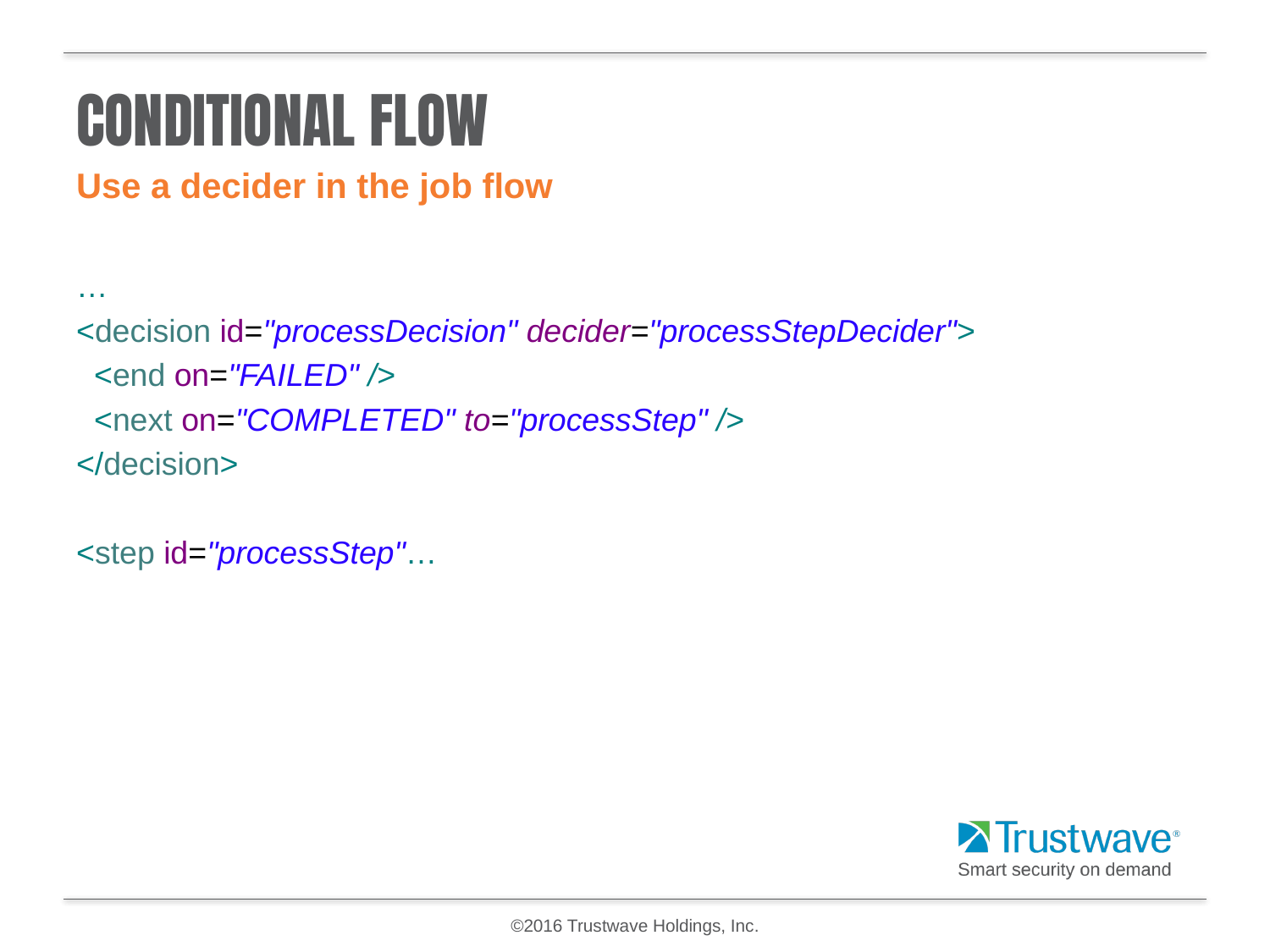

# Conditional FLOW
Use a decider in the job flow
…
<decision id="processDecision" decider="processStepDecider">
  <end on="FAILED" />
  <next on="COMPLETED" to="processStep" />
</decision>

<step id="processStep"…